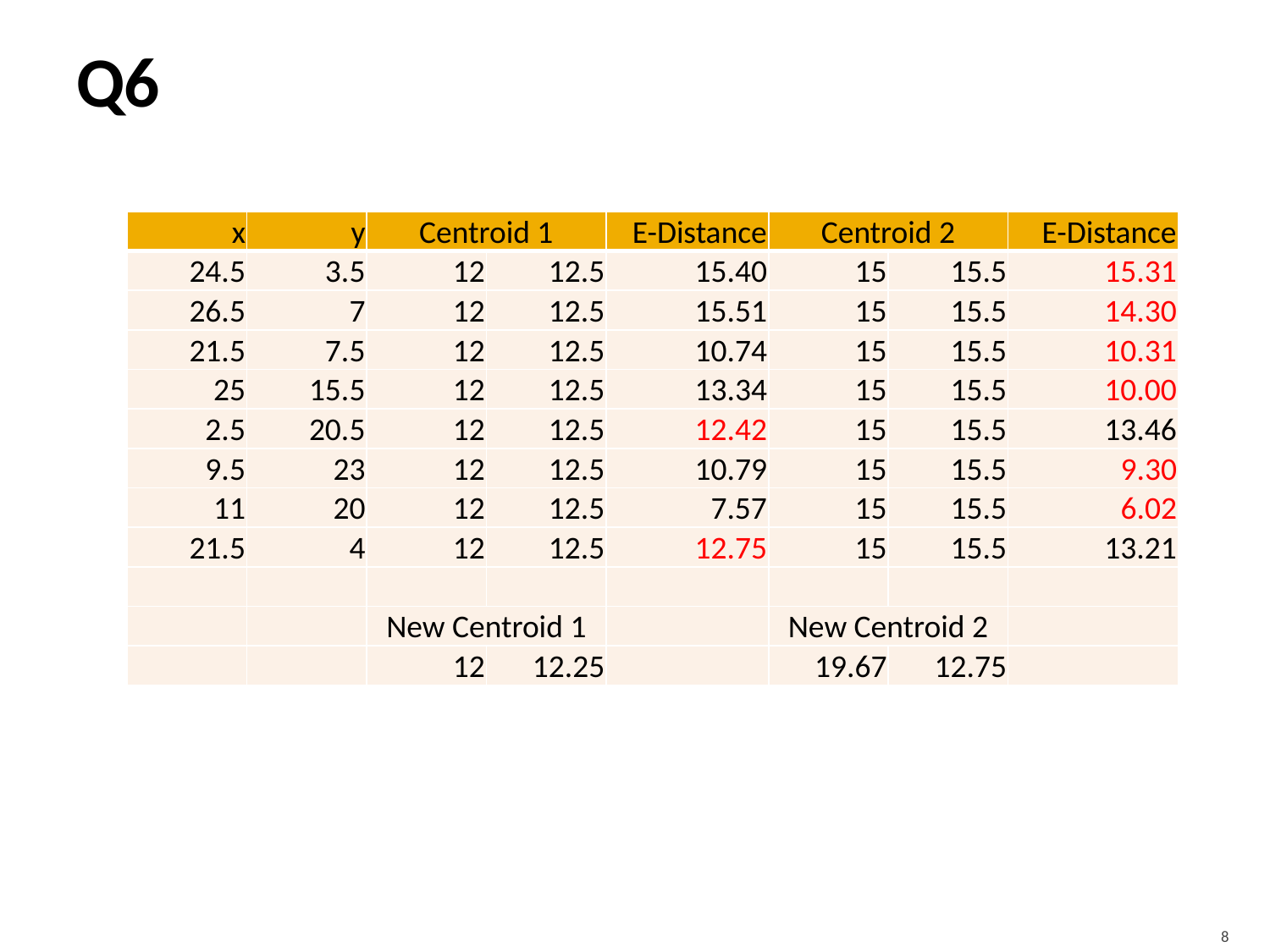

# Q6
| x | y | Centroid 1 |  | E-Distance | Centroid 2 |  | E-Distance |
| --- | --- | --- | --- | --- | --- | --- | --- |
| 24.5 | 3.5 | 12 | 12.5 | 15.40 | 15 | 15.5 | 15.31 |
| 26.5 | 7 | 12 | 12.5 | 15.51 | 15 | 15.5 | 14.30 |
| 21.5 | 7.5 | 12 | 12.5 | 10.74 | 15 | 15.5 | 10.31 |
| 25 | 15.5 | 12 | 12.5 | 13.34 | 15 | 15.5 | 10.00 |
| 2.5 | 20.5 | 12 | 12.5 | 12.42 | 15 | 15.5 | 13.46 |
| 9.5 | 23 | 12 | 12.5 | 10.79 | 15 | 15.5 | 9.30 |
| 11 | 20 | 12 | 12.5 | 7.57 | 15 | 15.5 | 6.02 |
| 21.5 | 4 | 12 | 12.5 | 12.75 | 15 | 15.5 | 13.21 |
|  |  |  |  |  |  |  |  |
|  |  | New Centroid 1 |  |  | New Centroid 2 |  |  |
|  |  | 12 | 12.25 |  | 19.67 | 12.75 |  |
8